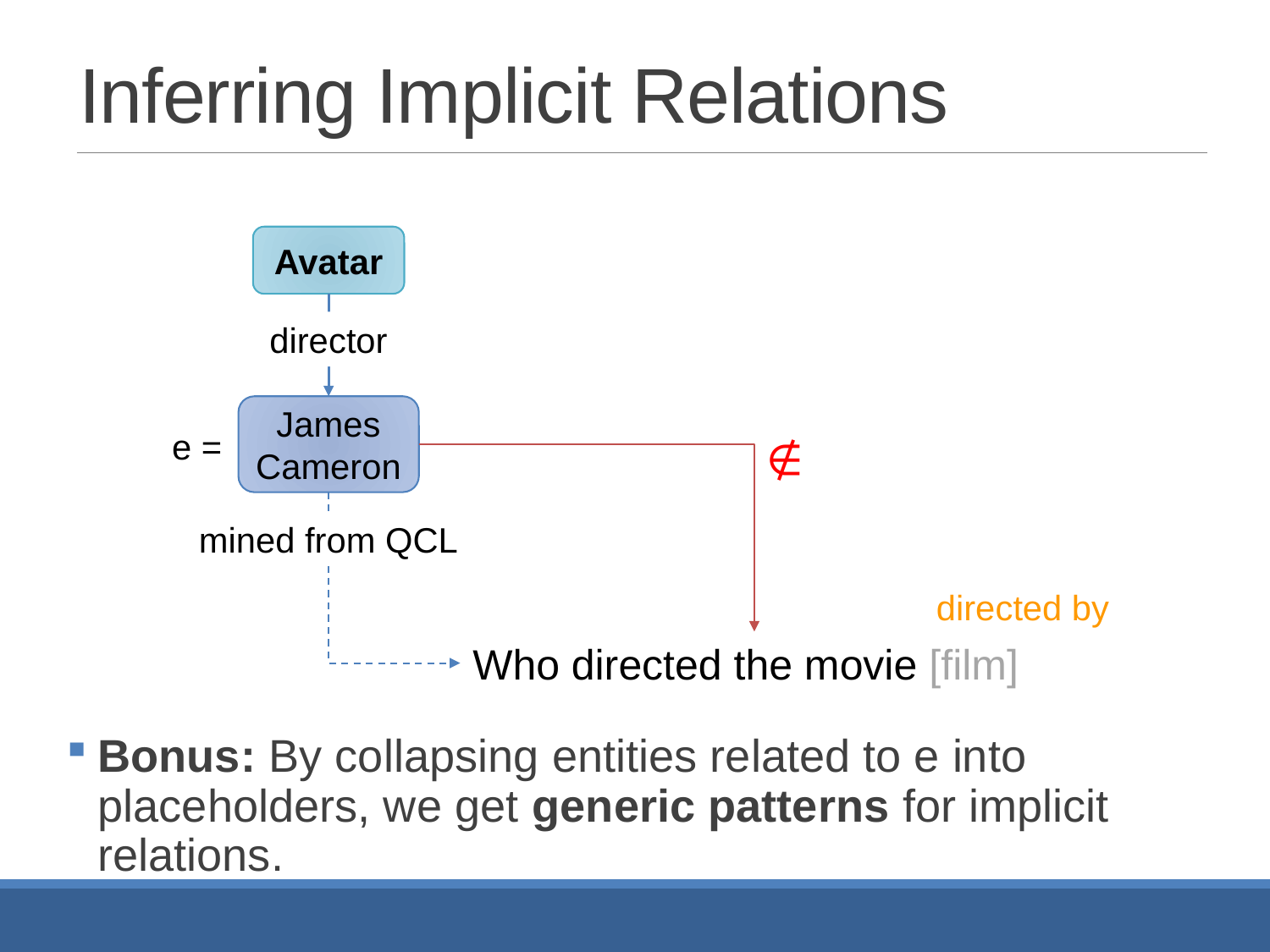

# Inferring Implicit Relations
Avatar
director
James Cameron
e =
∉
mined from QCL
directed by
Who directed the movie [film]
Bonus: By collapsing entities related to e into placeholders, we get generic patterns for implicit relations.